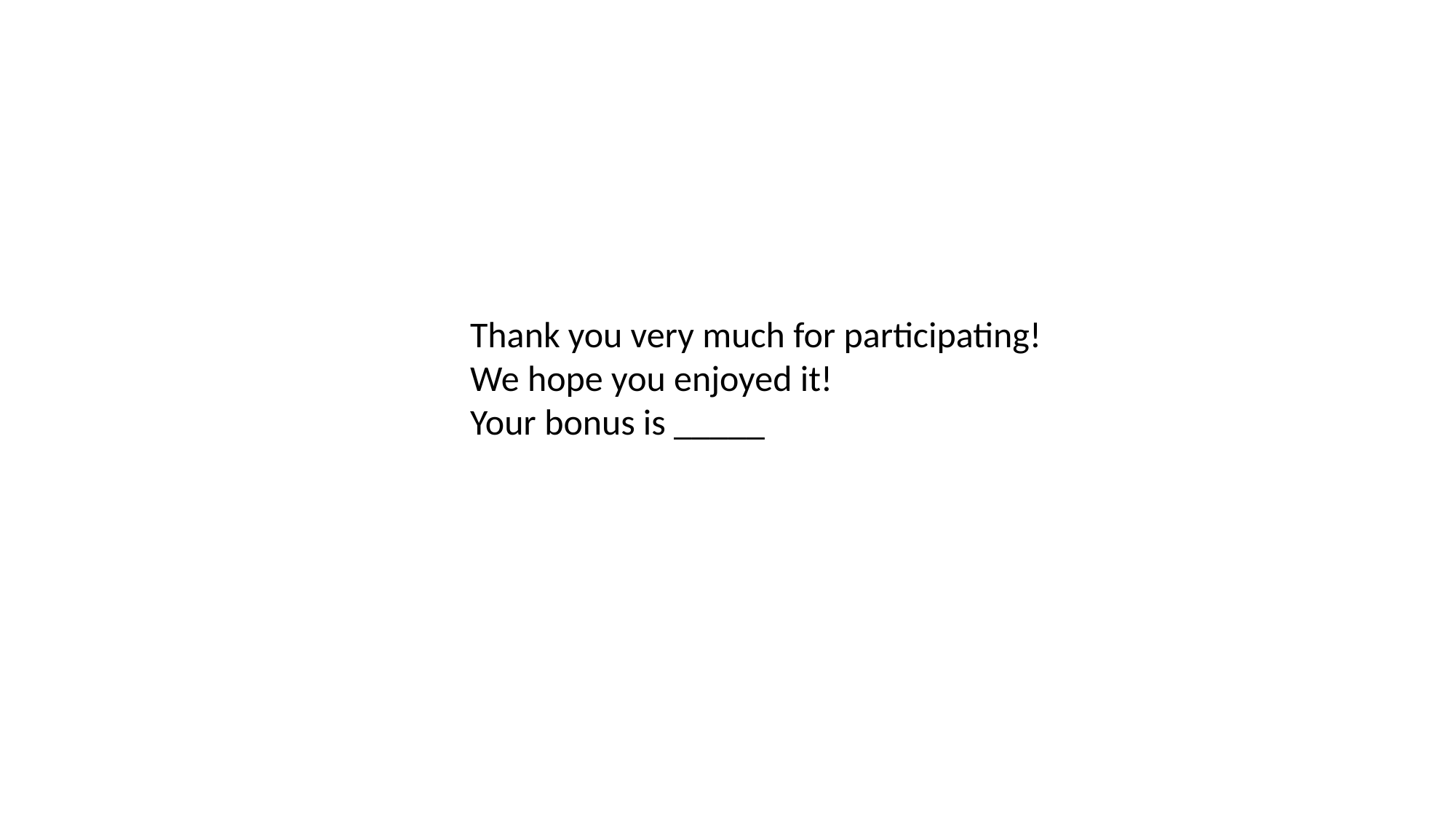

Thank you very much for participating!
We hope you enjoyed it!
Your bonus is _____